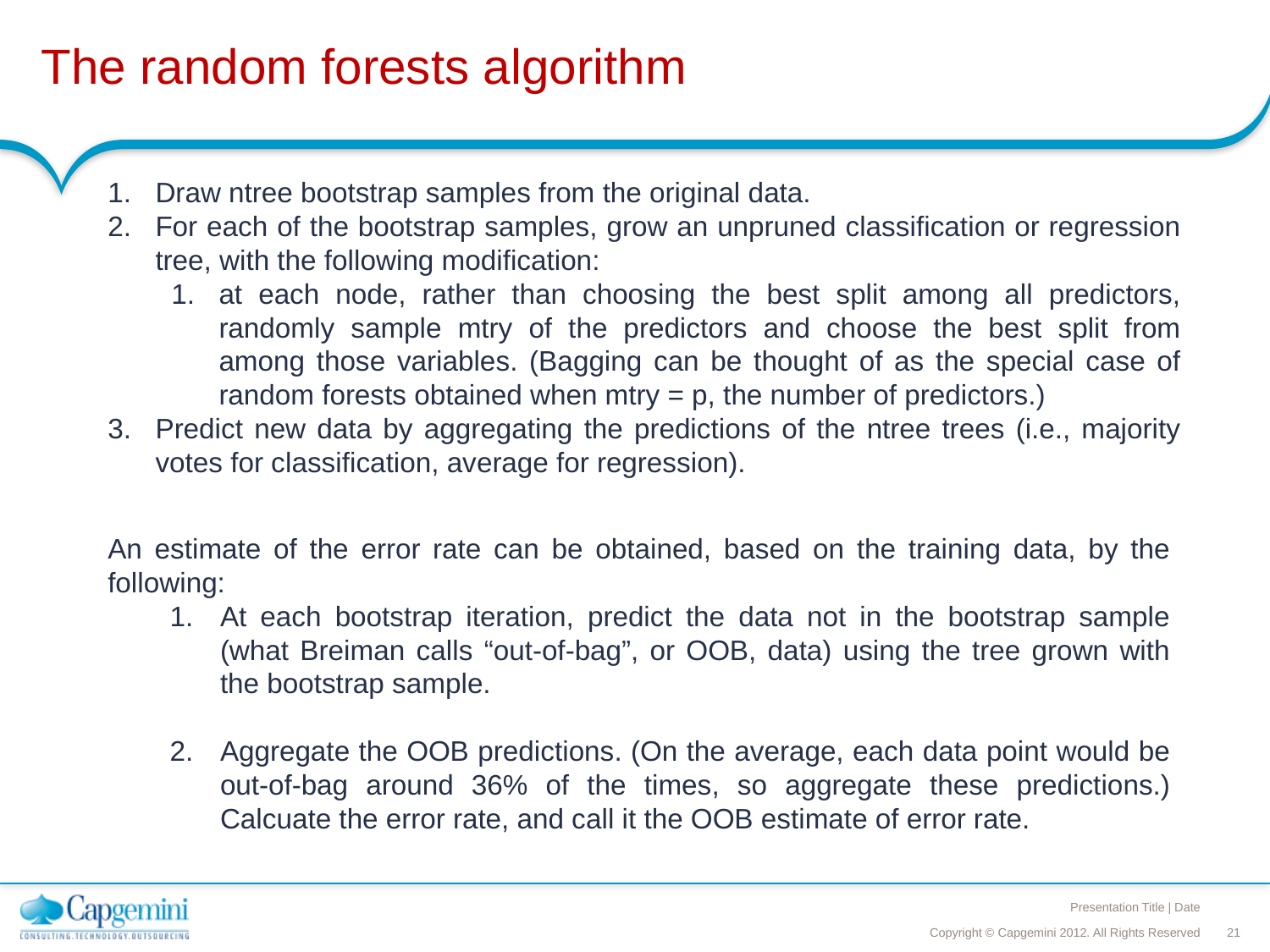

# The random forests algorithm
Draw ntree bootstrap samples from the original data.
For each of the bootstrap samples, grow an unpruned classification or regression tree, with the following modification:
at each node, rather than choosing the best split among all predictors, randomly sample mtry of the predictors and choose the best split from among those variables. (Bagging can be thought of as the special case of random forests obtained when mtry = p, the number of predictors.)
Predict new data by aggregating the predictions of the ntree trees (i.e., majority votes for classification, average for regression).
An estimate of the error rate can be obtained, based on the training data, by the following:
At each bootstrap iteration, predict the data not in the bootstrap sample (what Breiman calls “out-of-bag”, or OOB, data) using the tree grown with the bootstrap sample.

Aggregate the OOB predictions. (On the average, each data point would be out-of-bag around 36% of the times, so aggregate these predictions.) Calcuate the error rate, and call it the OOB estimate of error rate.